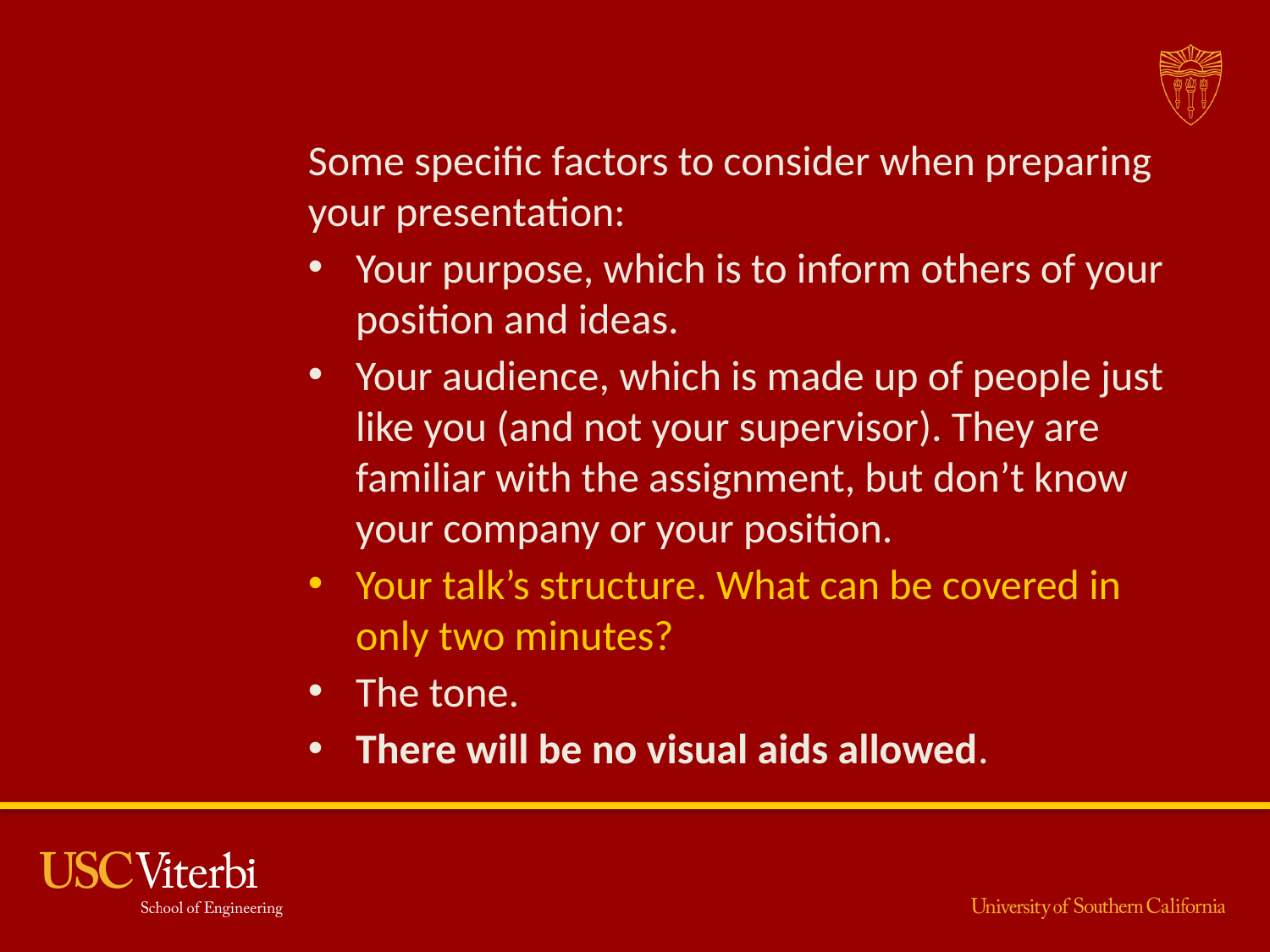

#
Some specific factors to consider when preparing your presentation:
Your purpose, which is to inform others of your position and ideas.
Your audience, which is made up of people just like you (and not your supervisor). They are familiar with the assignment, but don’t know your company or your position.
Your talk’s structure. What can be covered in only two minutes?
The tone.
There will be no visual aids allowed.